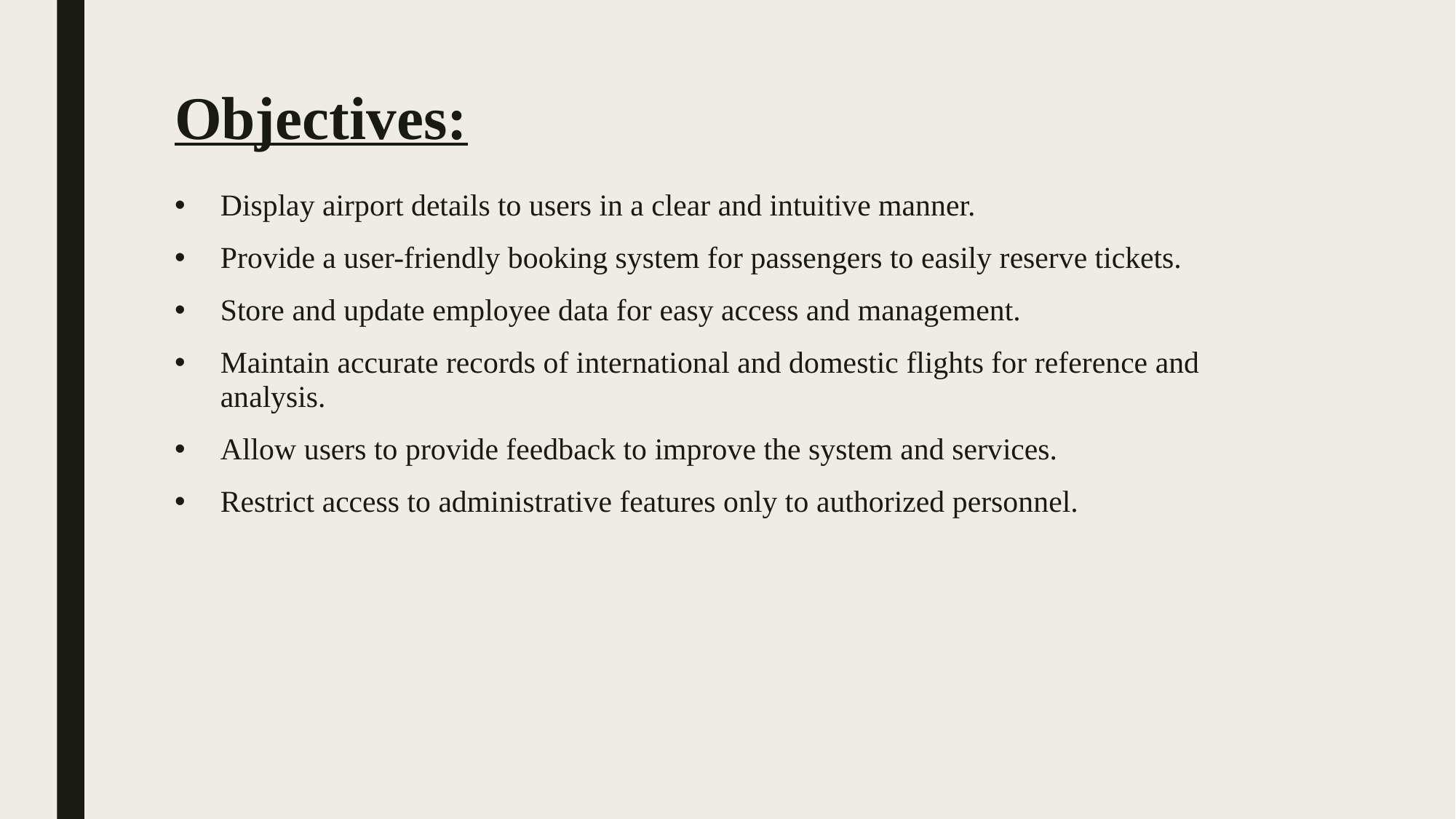

# Objectives:
Display airport details to users in a clear and intuitive manner.
Provide a user-friendly booking system for passengers to easily reserve tickets.
Store and update employee data for easy access and management.
Maintain accurate records of international and domestic flights for reference and analysis.
Allow users to provide feedback to improve the system and services.
Restrict access to administrative features only to authorized personnel.